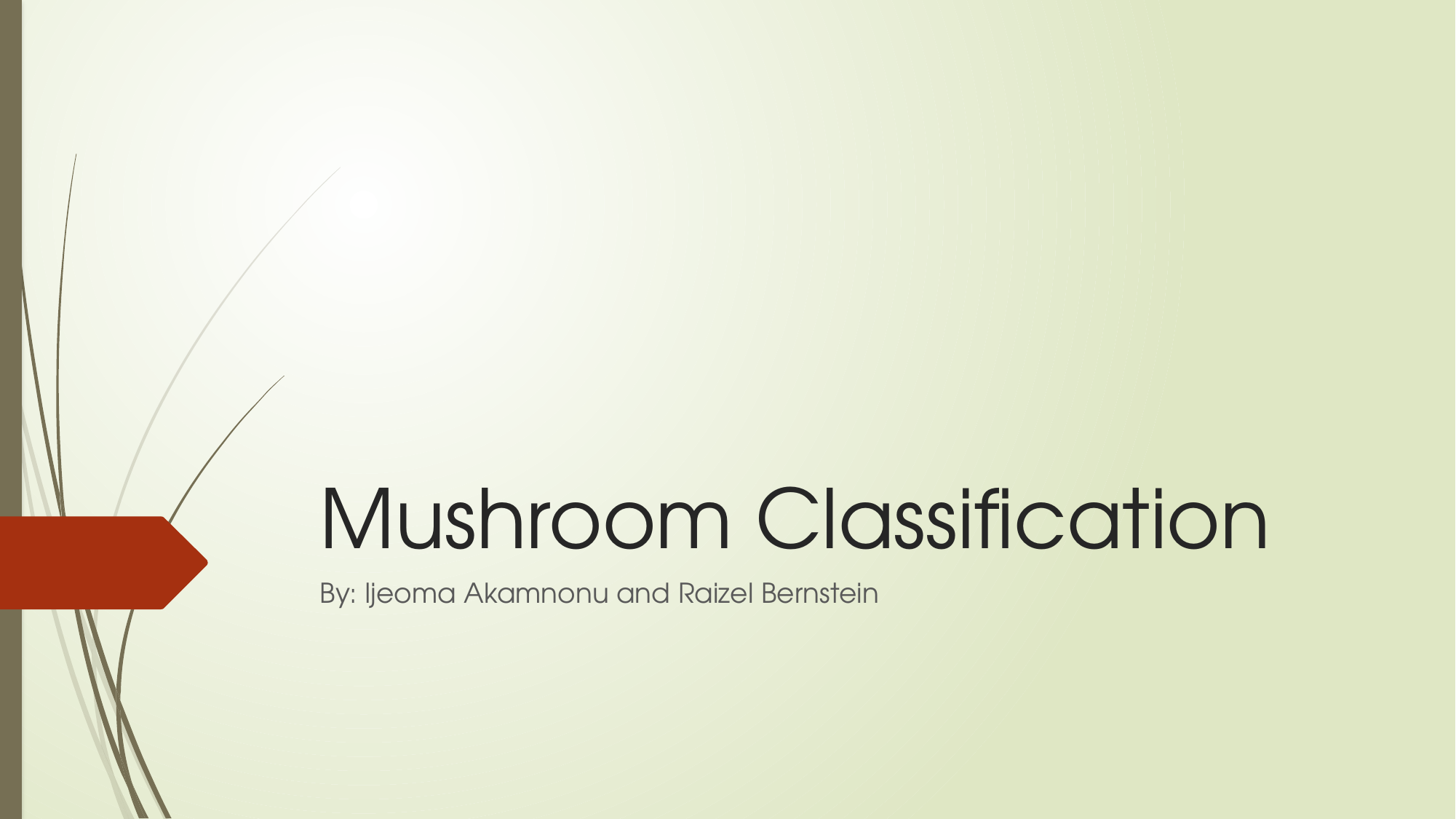

# Mushroom Classification
By: Ijeoma Akamnonu and Raizel Bernstein